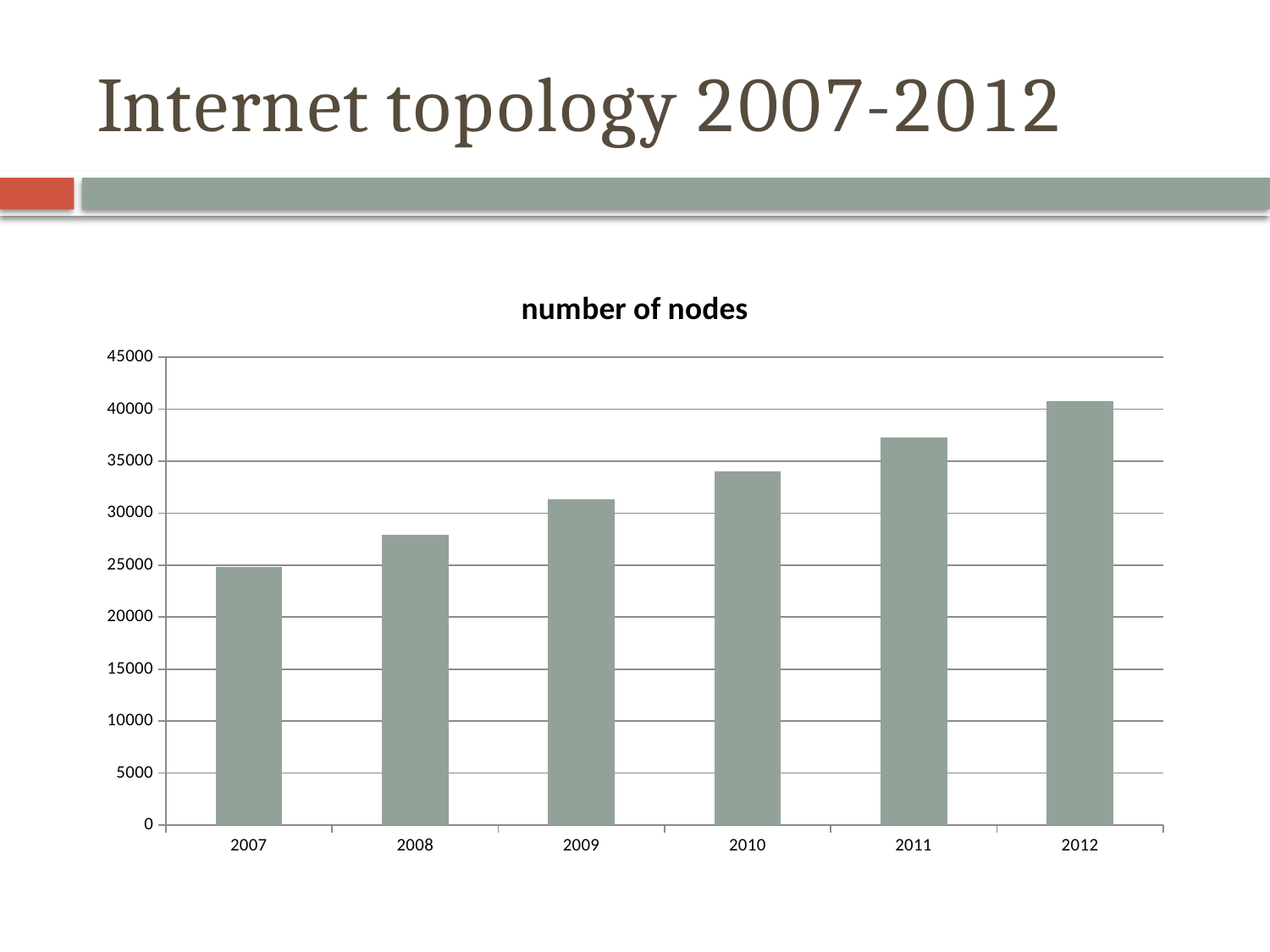

# Internet topology 2007-2012

### Chart: number of nodes

| Category |  |
|---|---|
| 2007.0 | 24835.0 |
| 2008.0 | 27896.0 |
| 2009.0 | 31349.0 |
| 2010.0 | 34054.0 |
| 2011.0 | 37261.0 |
| 2012.0 | 40810.0 |